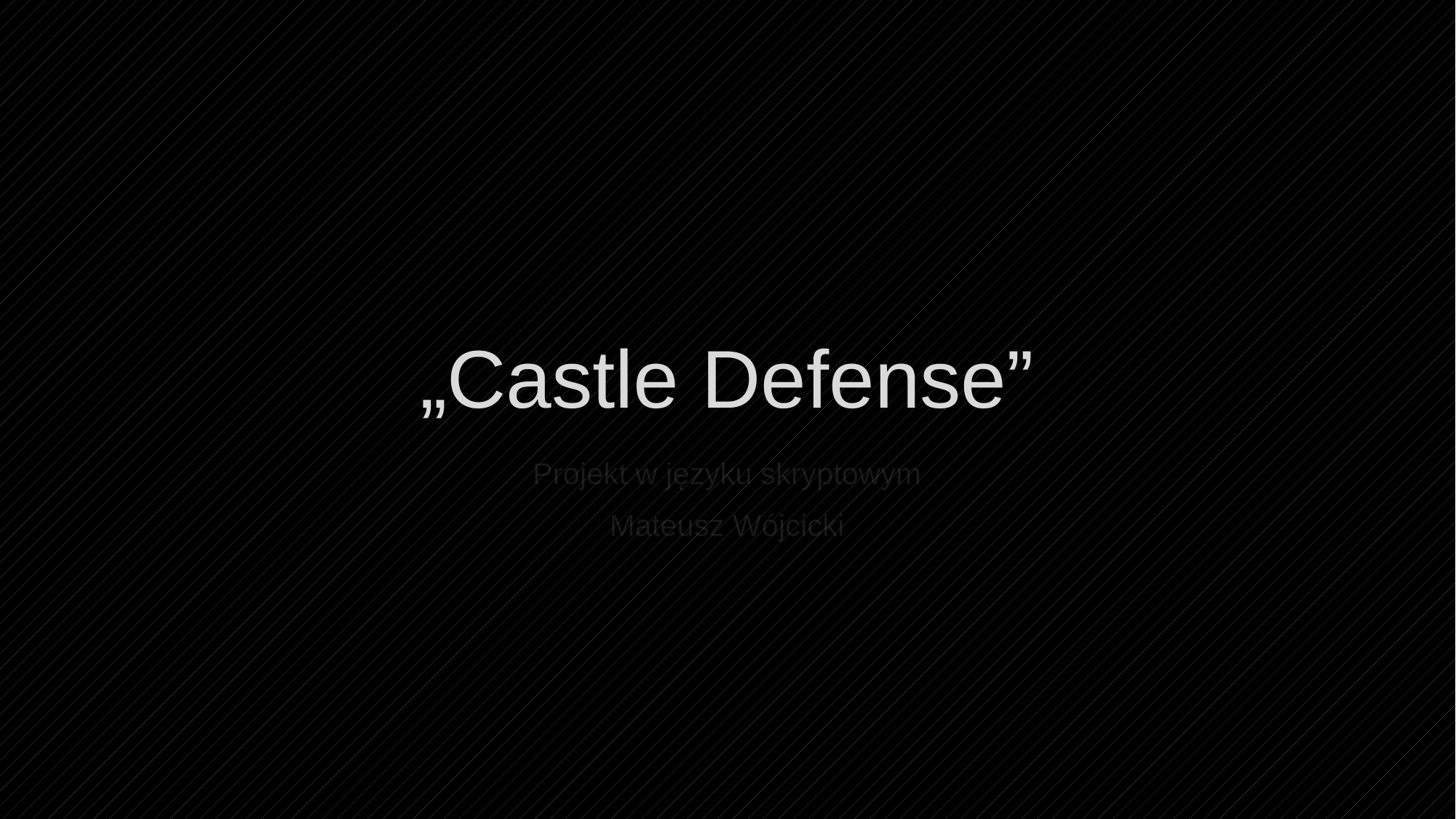

# „Castle Defense”
Projekt w języku skryptowym
Mateusz Wójcicki